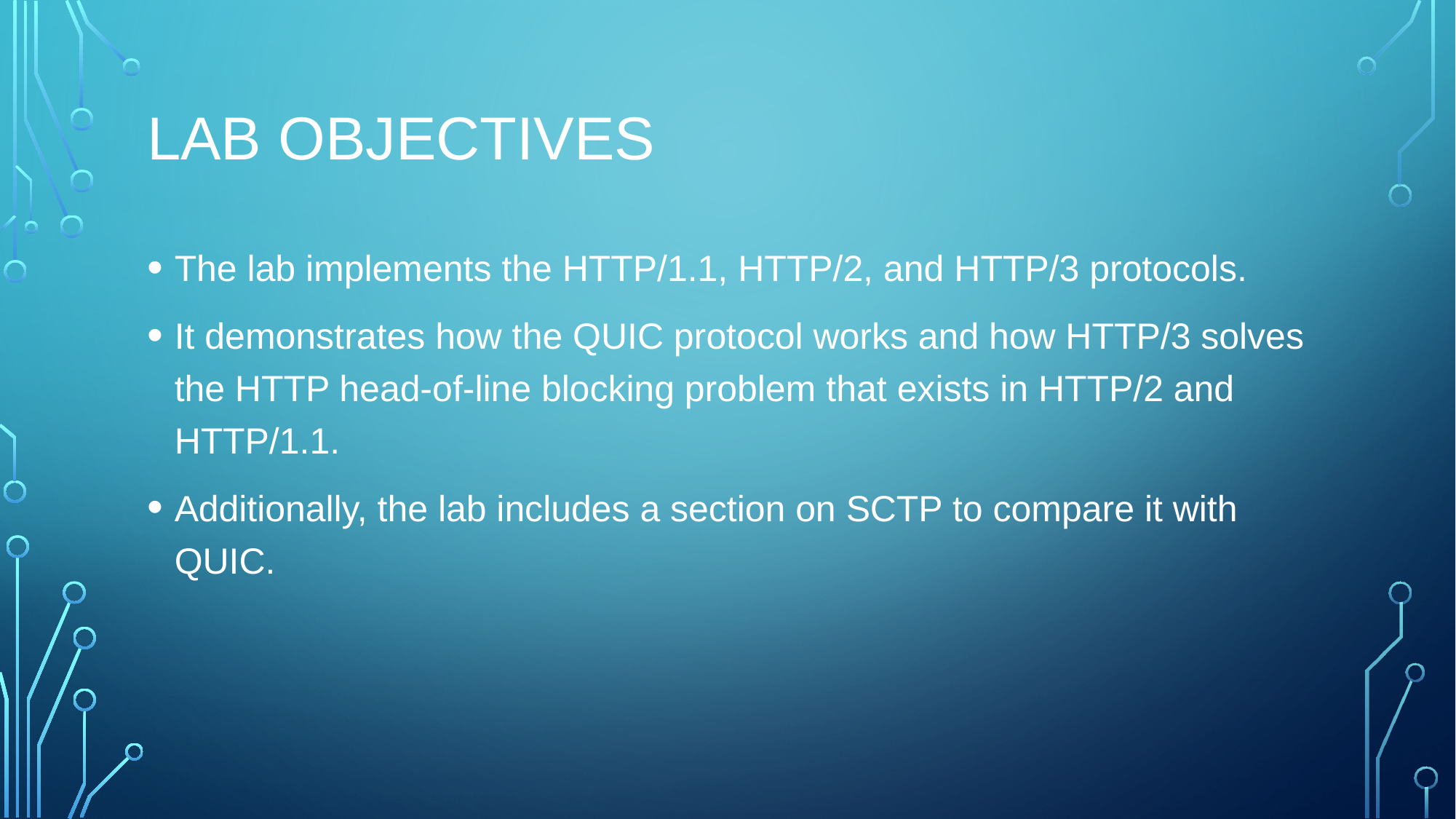

# Lab objectives
The lab implements the HTTP/1.1, HTTP/2, and HTTP/3 protocols.
It demonstrates how the QUIC protocol works and how HTTP/3 solves the HTTP head-of-line blocking problem that exists in HTTP/2 and HTTP/1.1.
Additionally, the lab includes a section on SCTP to compare it with QUIC.